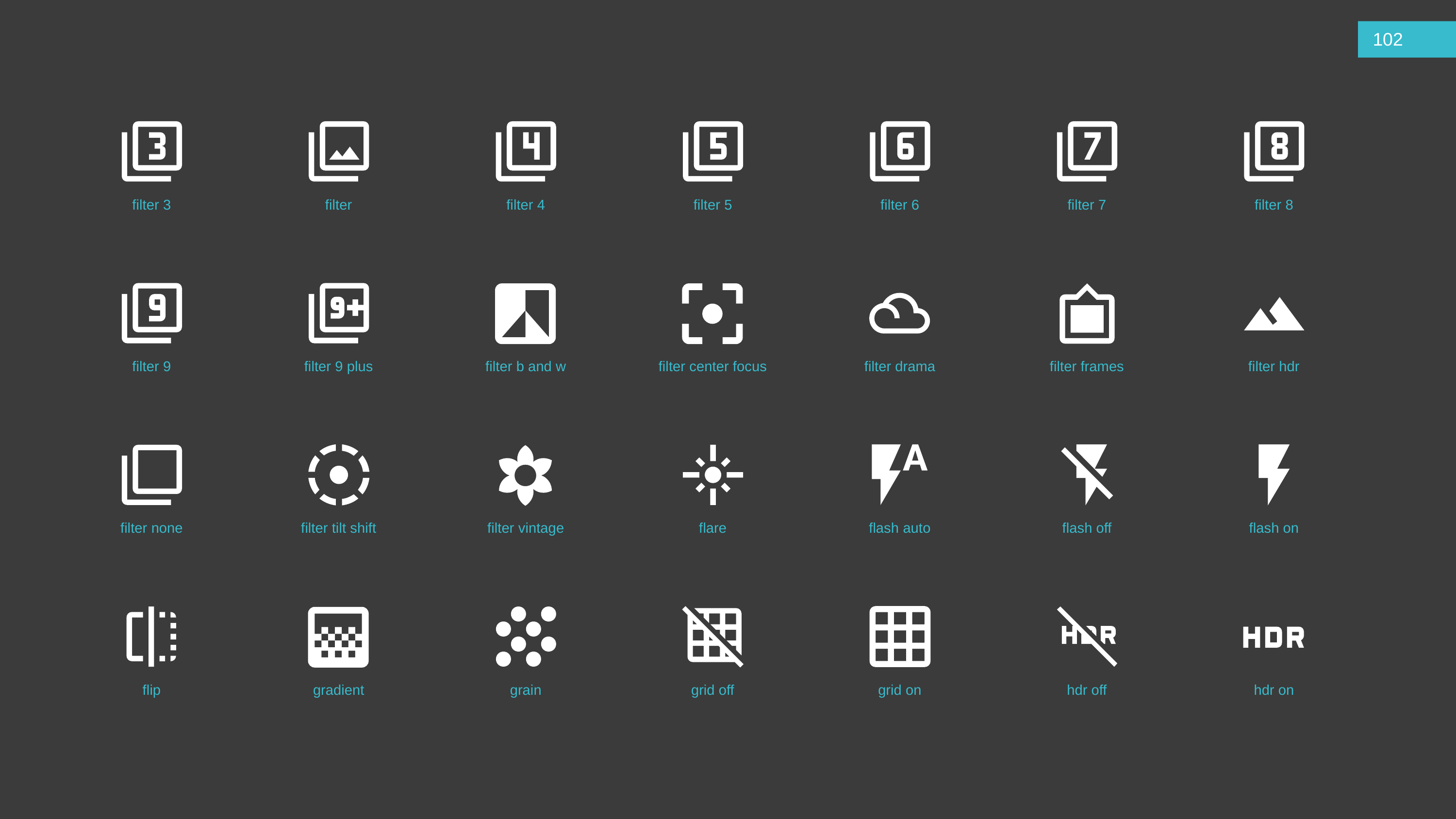

102

filter 3
filter
filter 4
filter 5
filter 6
filter 7
filter 8

filter 9
filter 9 plus
filter b and w
filter center focus
filter frames
filter hdr
filter drama

filter none
filter tilt shift
filter vintage
flare
flash auto
flash off
flash on

flip
gradient
grain
grid off
grid on
hdr off
hdr on